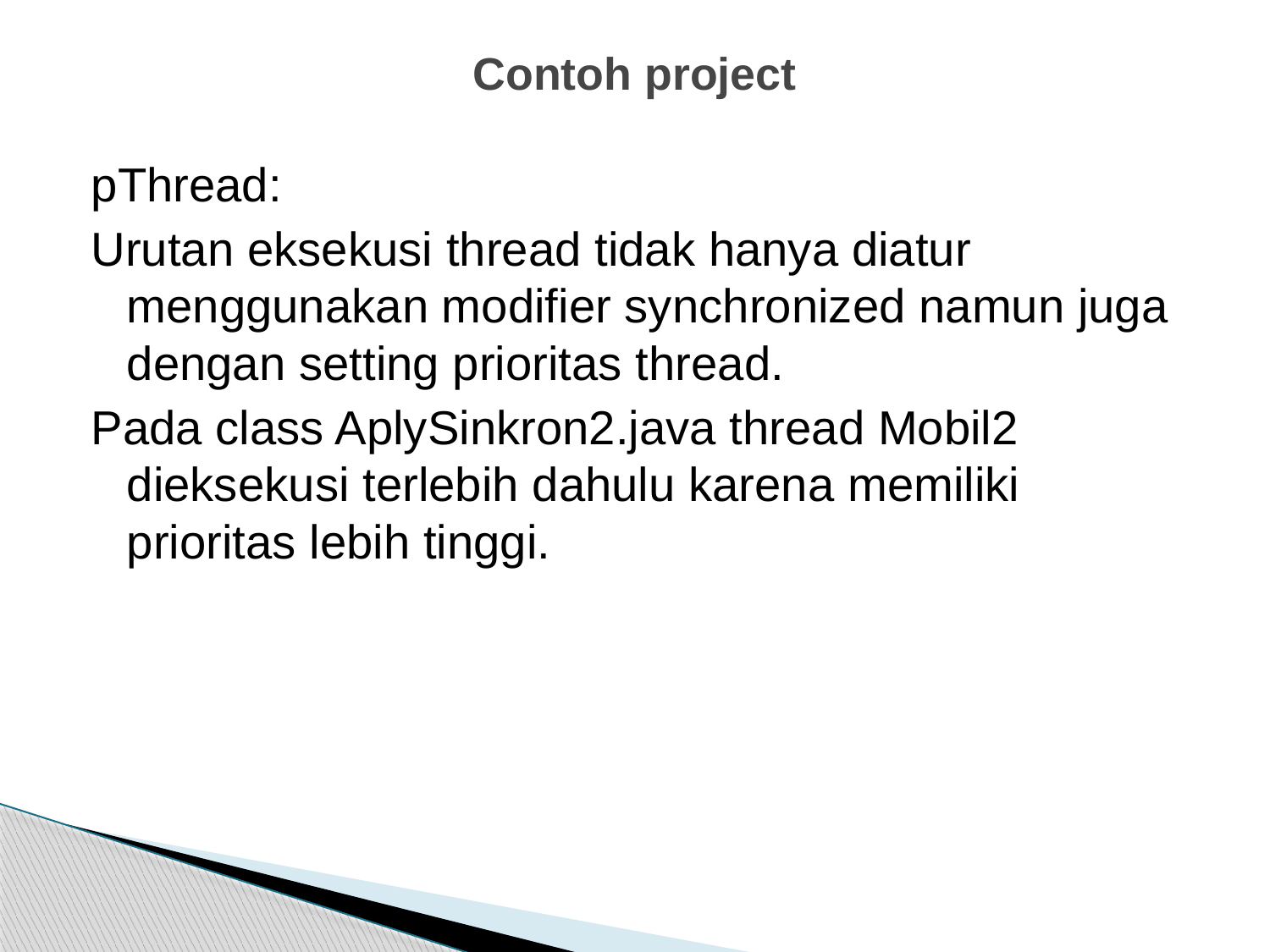

# Contoh project
pThread:
Urutan eksekusi thread tidak hanya diatur menggunakan modifier synchronized namun juga dengan setting prioritas thread.
Pada class AplySinkron2.java thread Mobil2 dieksekusi terlebih dahulu karena memiliki prioritas lebih tinggi.